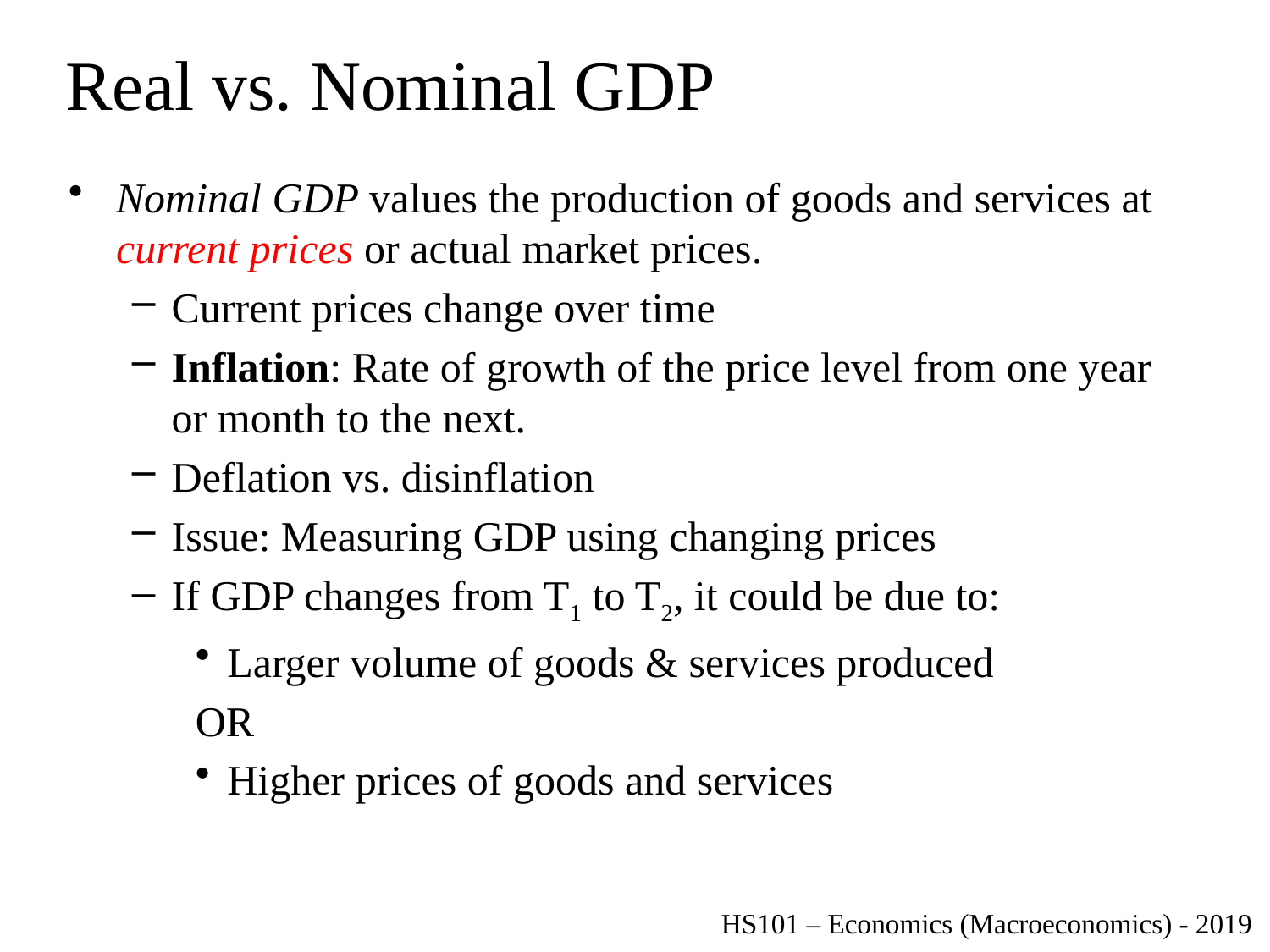

# Real vs. Nominal GDP
Nominal GDP values the production of goods and services at current prices or actual market prices.
Current prices change over time
Inflation: Rate of growth of the price level from one year or month to the next.
Deflation vs. disinflation
Issue: Measuring GDP using changing prices
If GDP changes from T1 to T2, it could be due to:
Larger volume of goods & services produced
OR
Higher prices of goods and services
HS101 – Economics (Macroeconomics) - 2019